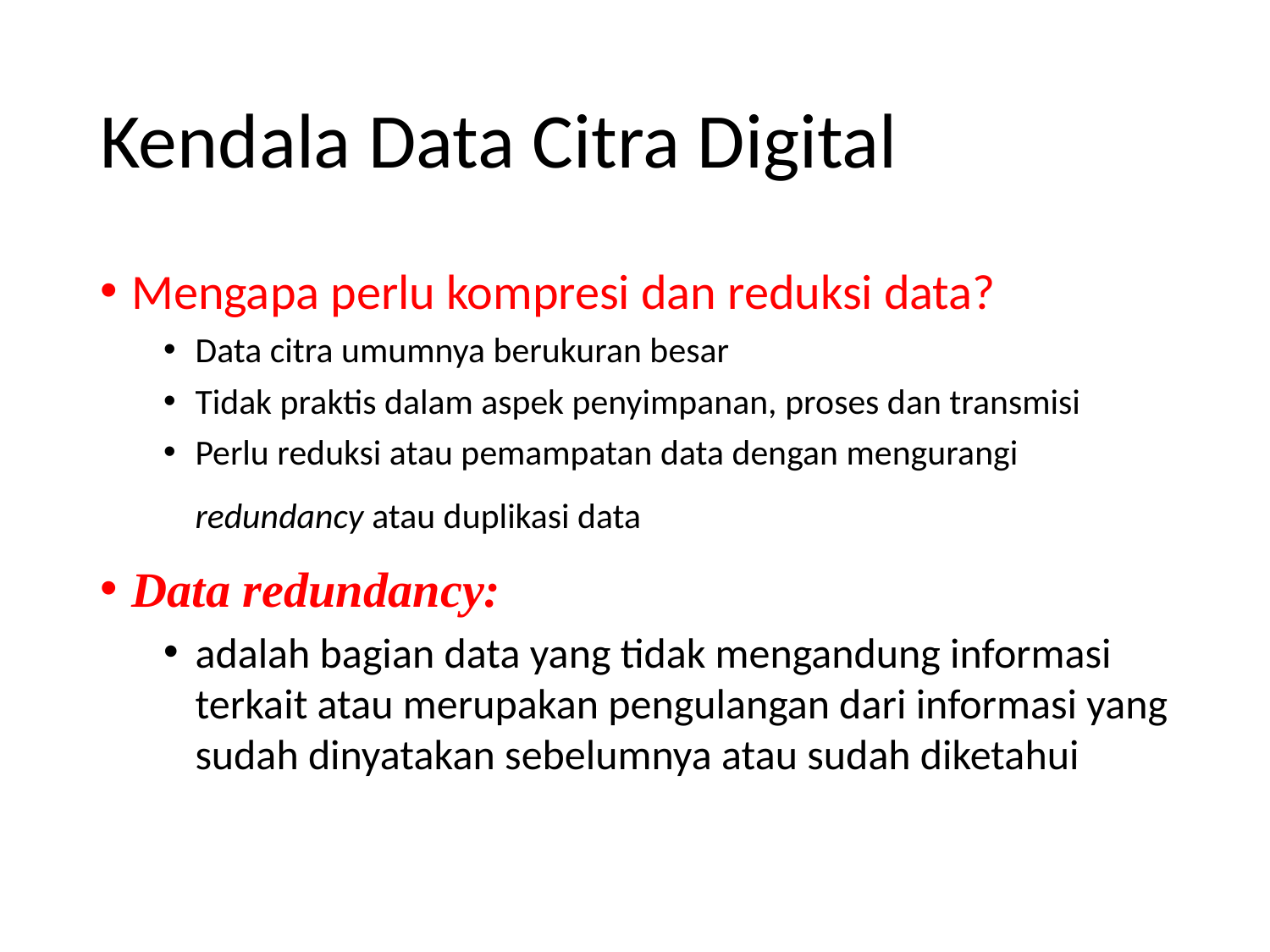

# Kendala Data Citra Digital
Mengapa perlu kompresi dan reduksi data?
Data citra umumnya berukuran besar
Tidak praktis dalam aspek penyimpanan, proses dan transmisi
Perlu reduksi atau pemampatan data dengan mengurangi redundancy atau duplikasi data
Data redundancy:
adalah bagian data yang tidak mengandung informasi terkait atau merupakan pengulangan dari informasi yang sudah dinyatakan sebelumnya atau sudah diketahui